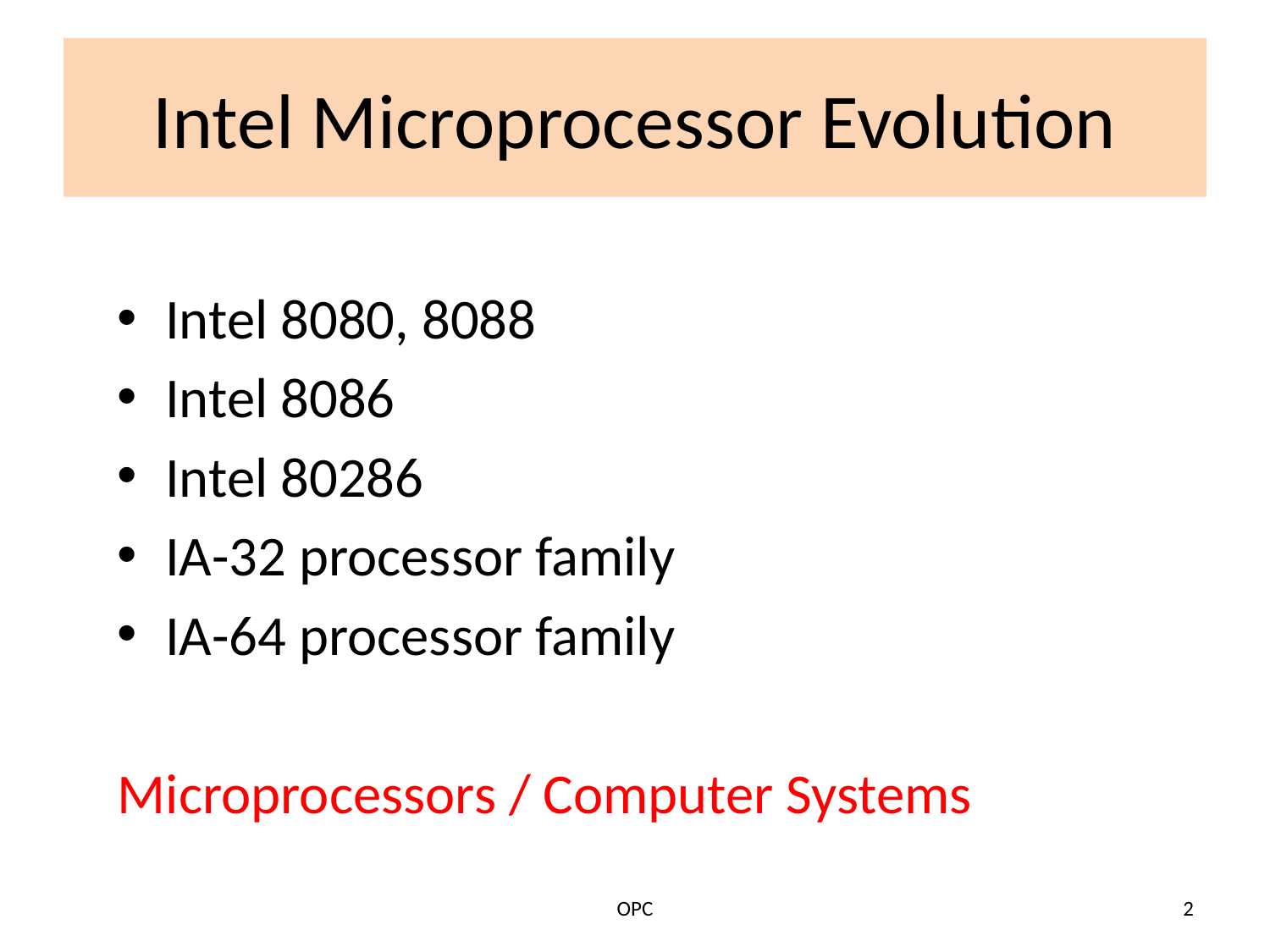

# Intel Microprocessor Evolution
Intel 8080, 8088
Intel 8086
Intel 80286
IA-32 processor family
IA-64 processor family

Microprocessors / Computer Systems
OPC
2